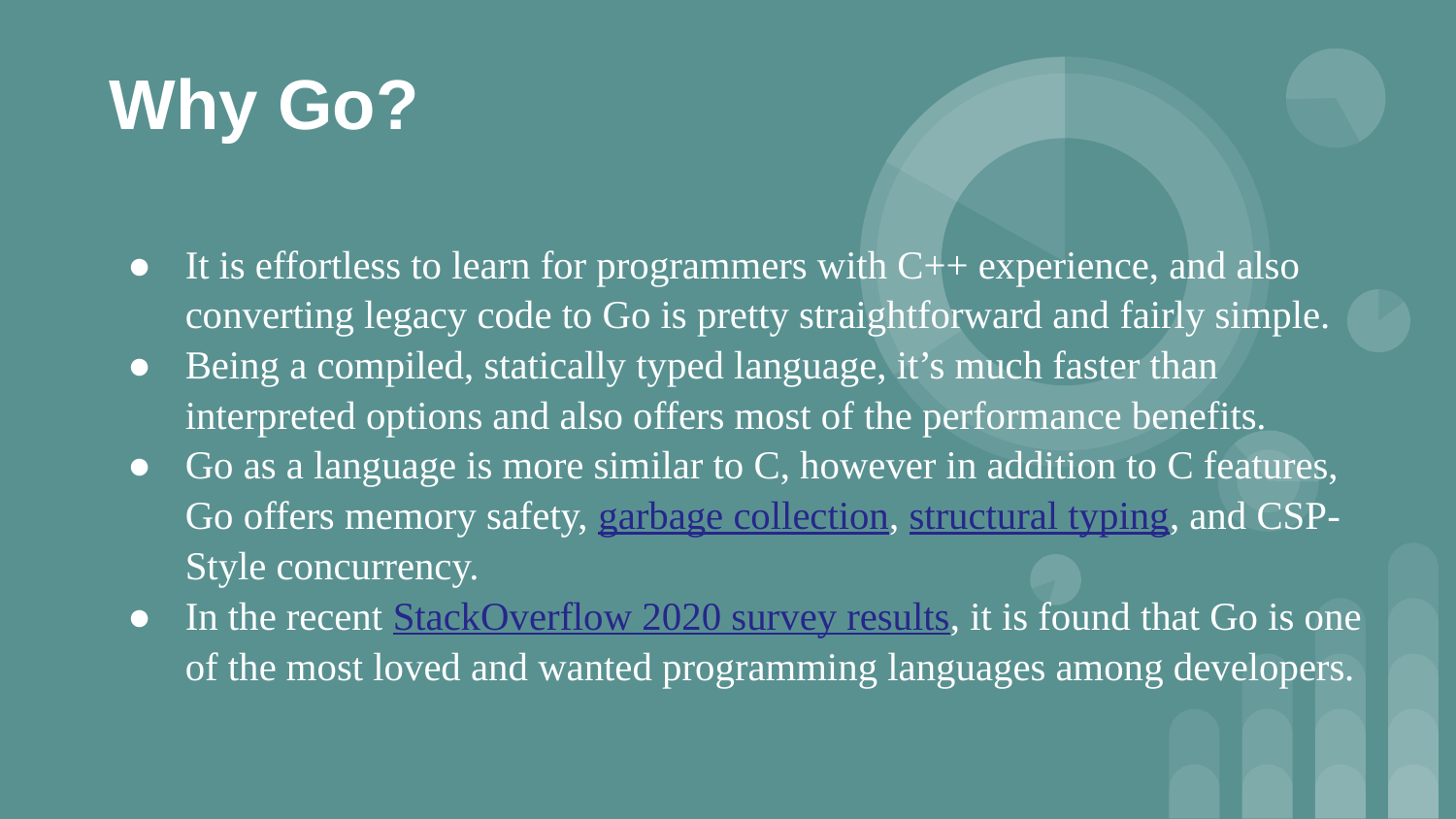

# Why Go?

It is effortless to learn for programmers with C++ experience, and also converting legacy code to Go is pretty straightforward and fairly simple.
Being a compiled, statically typed language, it’s much faster than interpreted options and also offers most of the performance benefits.
Go as a language is more similar to C, however in addition to C features, Go offers memory safety, garbage collection, structural typing, and CSP-Style concurrency.
In the recent StackOverflow 2020 survey results, it is found that Go is one of the most loved and wanted programming languages among developers.